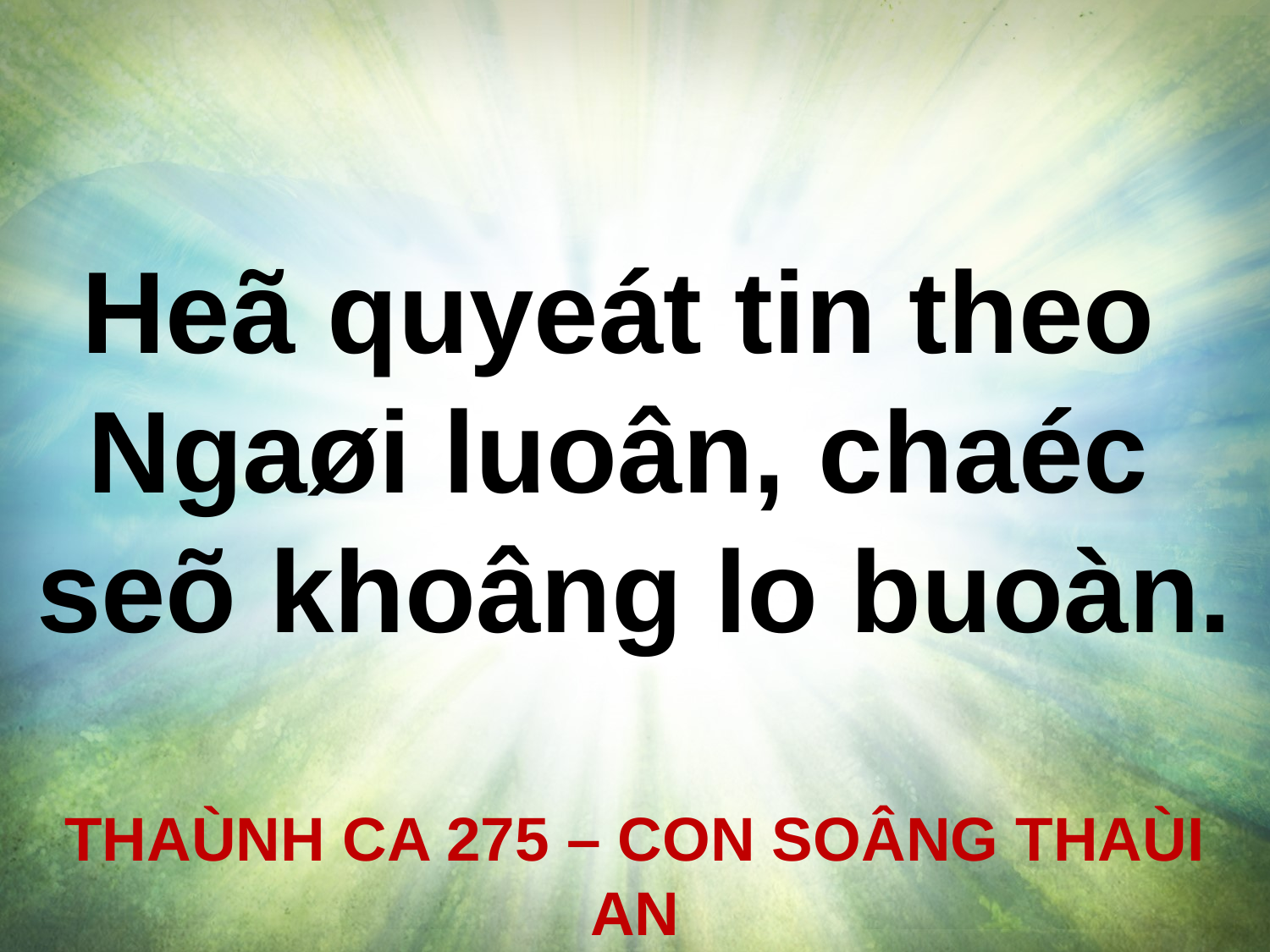

Heã quyeát tin theo
Ngaøi luoân, chaéc
seõ khoâng lo buoàn.
THAÙNH CA 275 – CON SOÂNG THAÙI AN